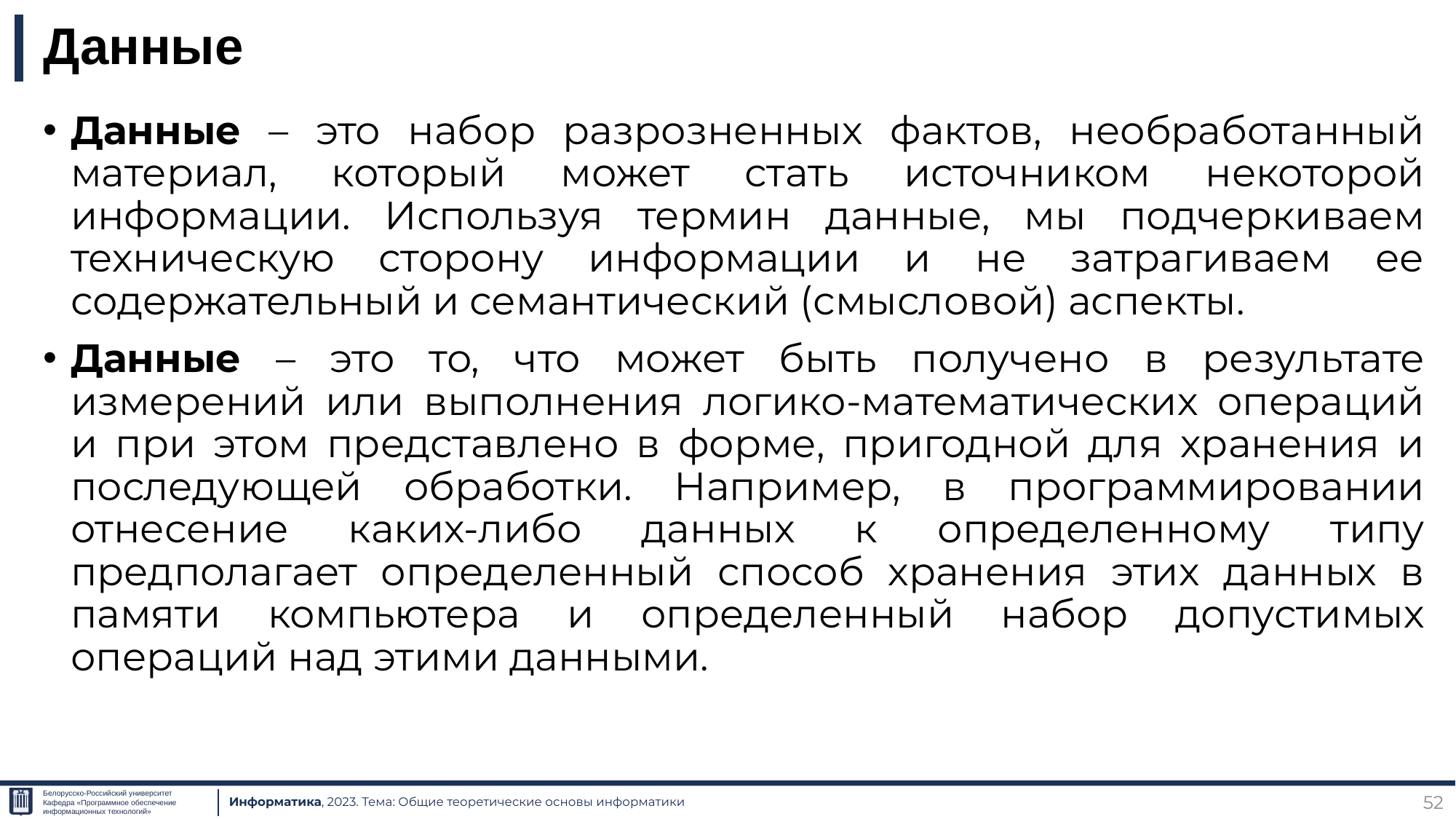

# Данные
Данные – это набор разрозненных фактов, необработанный материал, который может стать источником некоторой информации. Используя термин данные, мы подчеркиваем техническую сторону информации и не затрагиваем ее содержательный и семантический (смысловой) аспекты.
Данные – это то, что может быть получено в результате измерений или выполнения логико-математических операций и при этом представлено в форме, пригодной для хранения и последующей обработки. Например, в программировании отнесение каких-либо данных к определенному типу предполагает определенный способ хранения этих данных в памяти компьютера и определенный набор допустимых операций над этими данными.
52